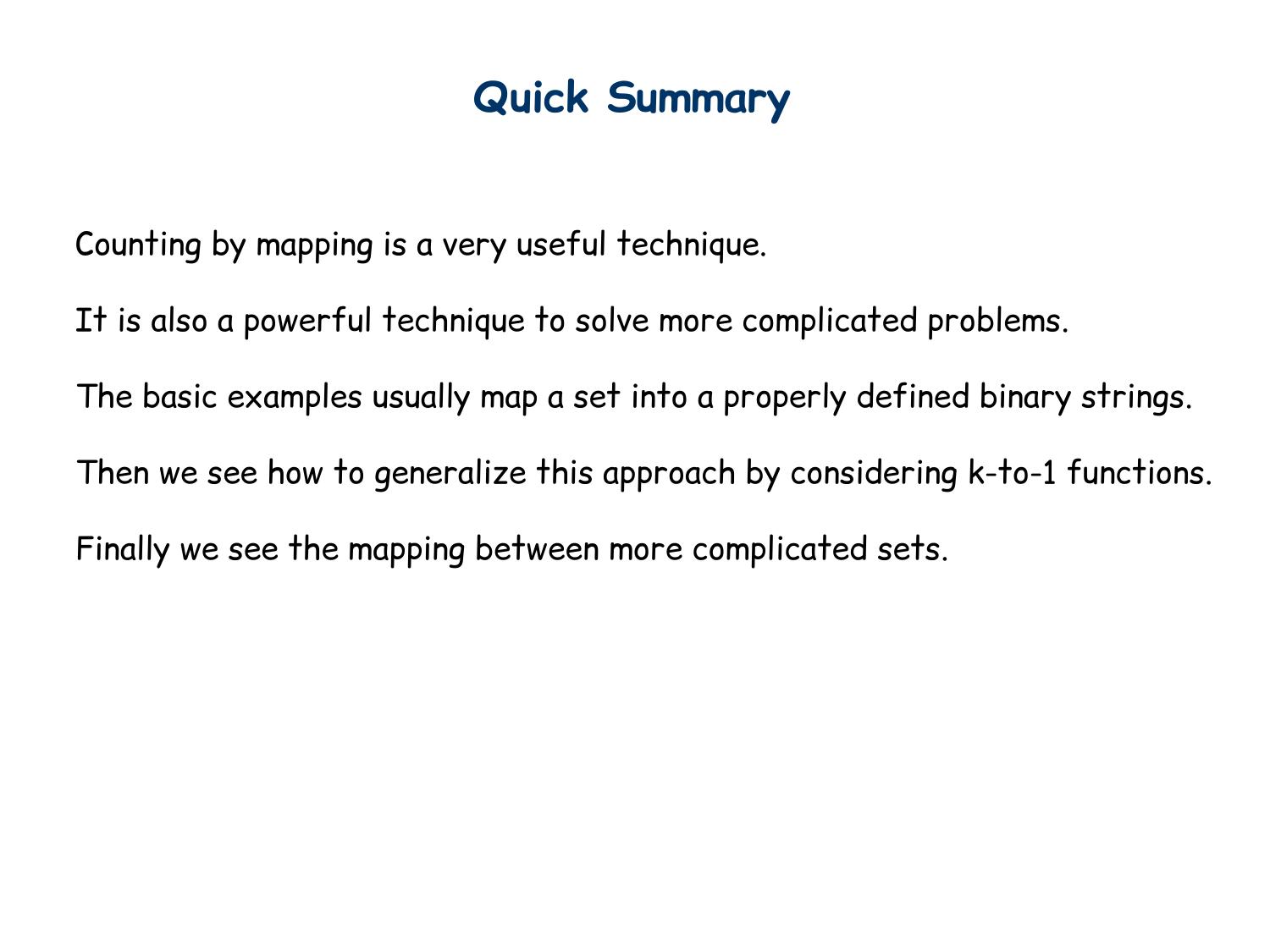

Quick Summary
Counting by mapping is a very useful technique.

It is also a powerful technique to solve more complicated problems.

The basic examples usually map a set into a properly defined binary strings.

Then we see how to generalize this approach by considering k-to-1 functions.

Finally we see the mapping between more complicated sets.